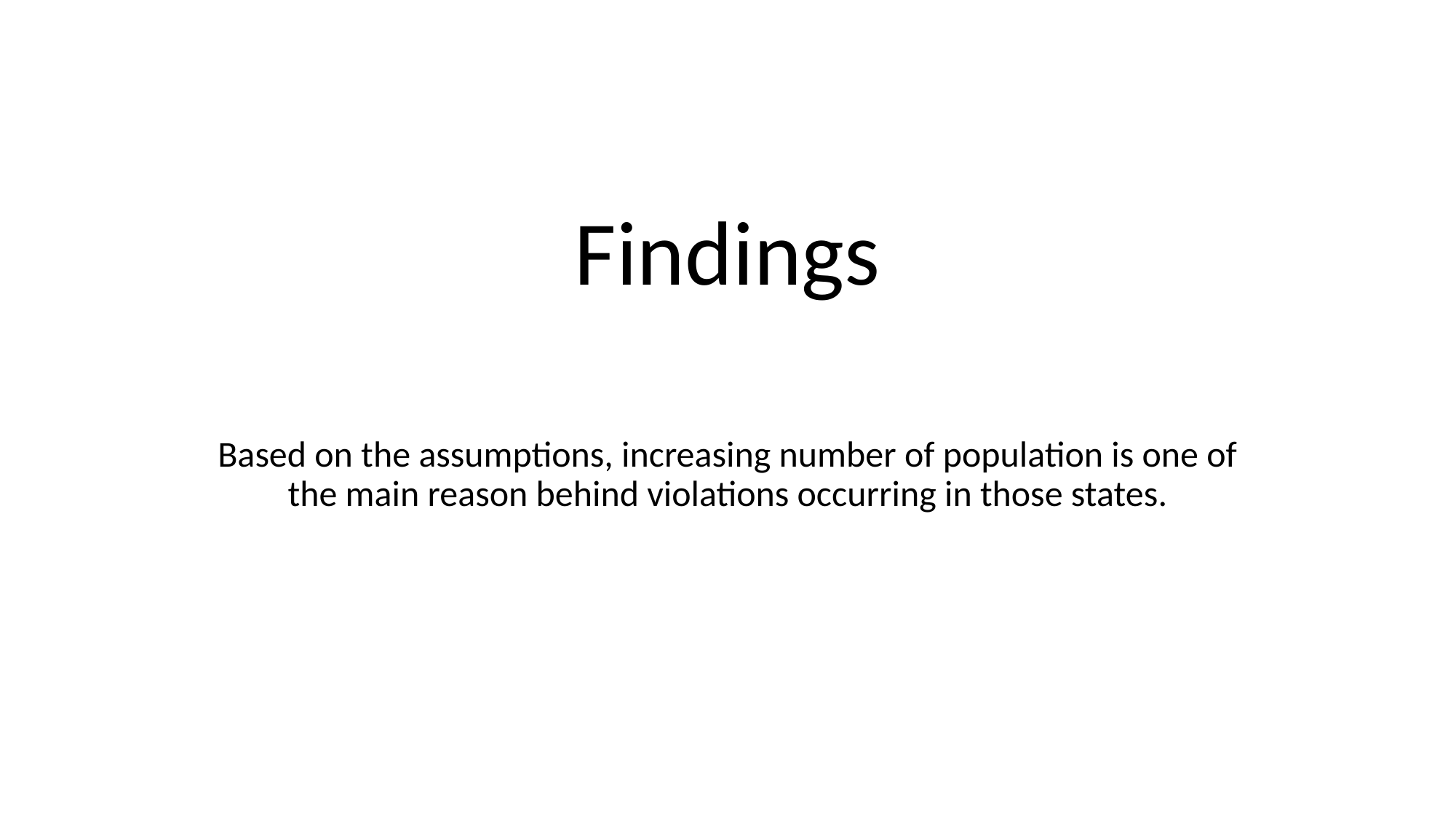

# Findings
Based on the assumptions, increasing number of population is one of the main reason behind violations occurring in those states.